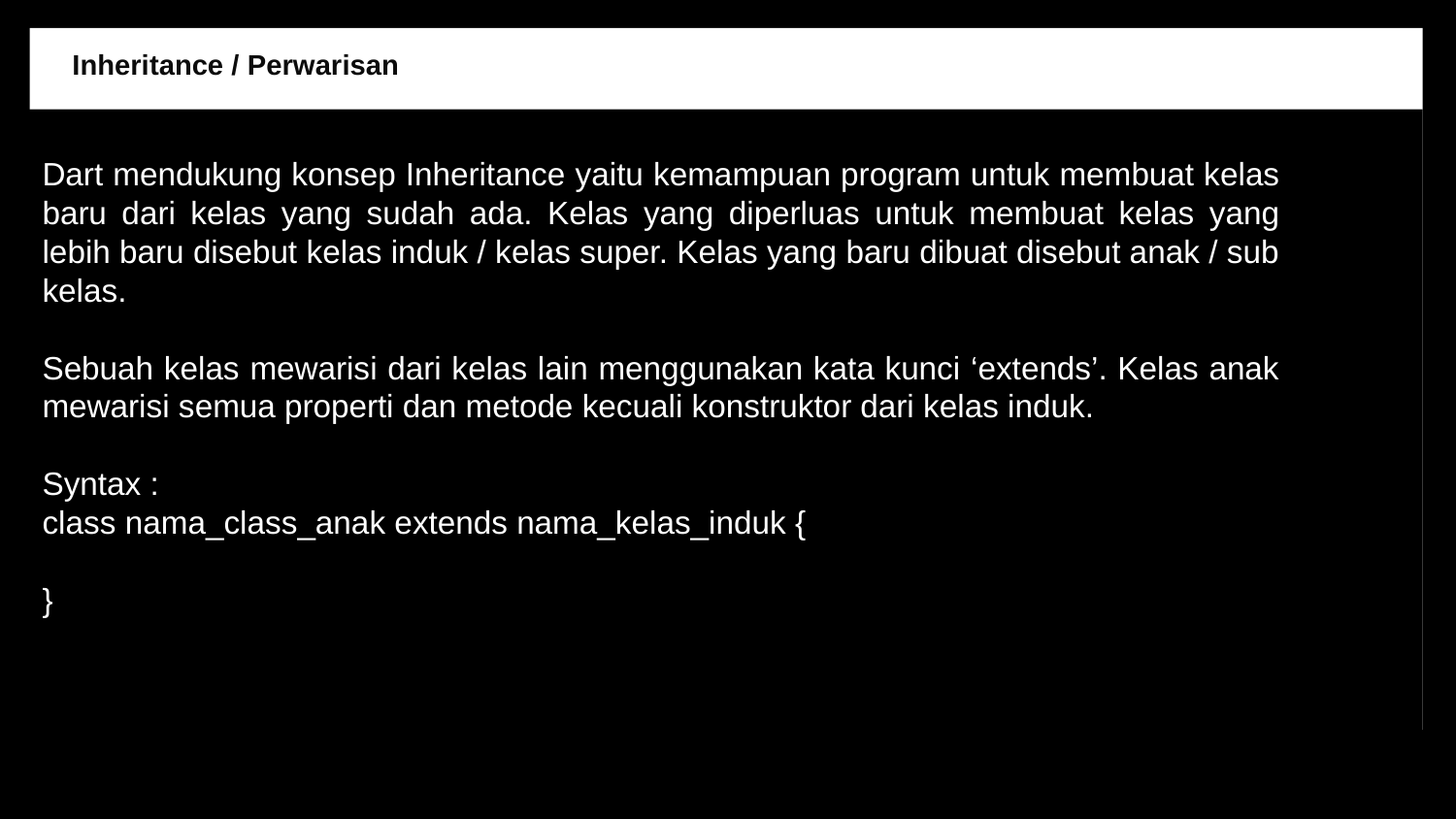

Inheritance / Perwarisan

Dart mendukung konsep Inheritance yaitu kemampuan program untuk membuat kelas baru dari kelas yang sudah ada. Kelas yang diperluas untuk membuat kelas yang lebih baru disebut kelas induk / kelas super. Kelas yang baru dibuat disebut anak / sub kelas.

Sebuah kelas mewarisi dari kelas lain menggunakan kata kunci ‘extends’. Kelas anak mewarisi semua properti dan metode kecuali konstruktor dari kelas induk.

Syntax :
class nama_class_anak extends nama_kelas_induk {

}